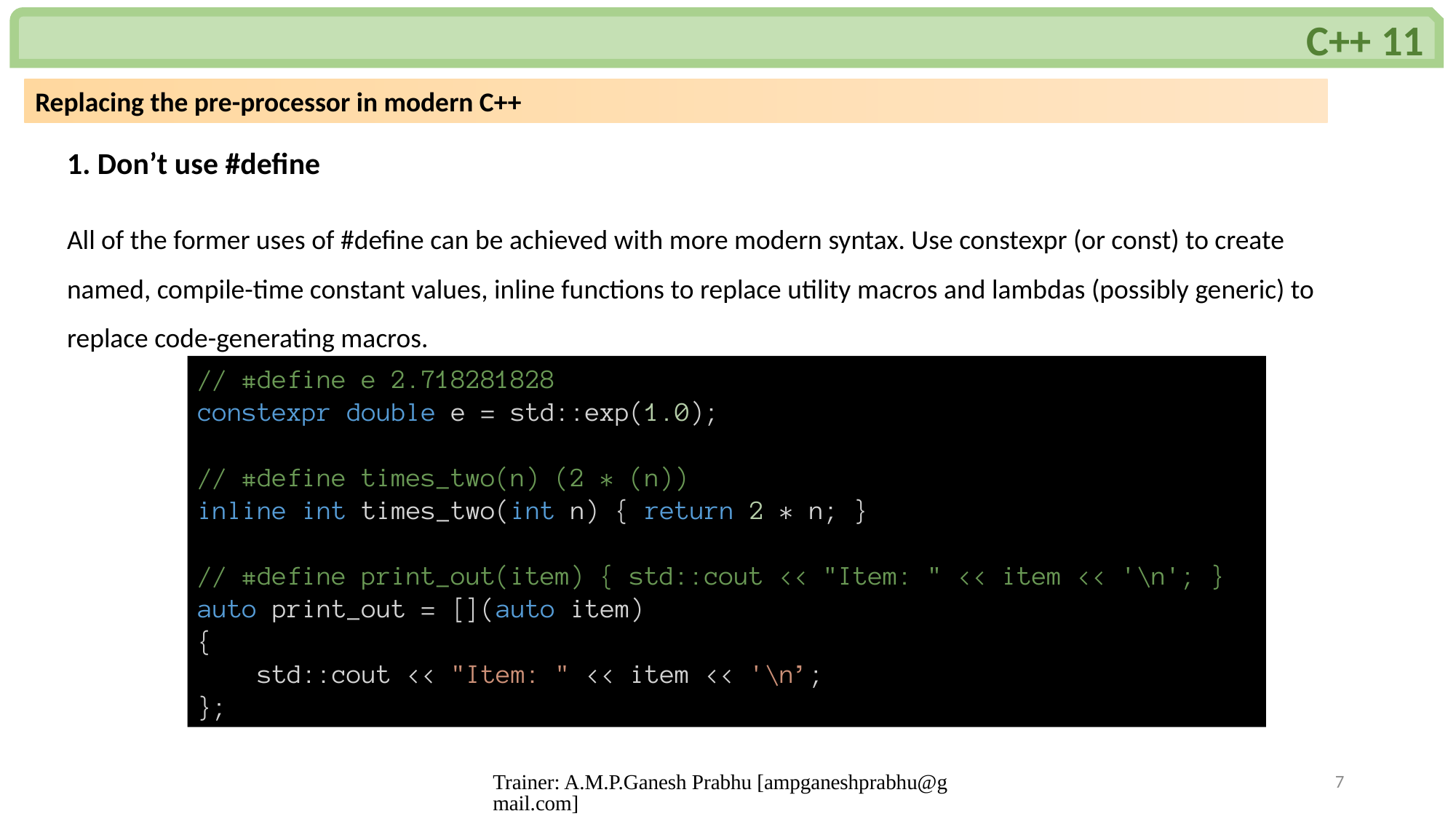

C++ 11
Replacing the pre-processor in modern C++
1. Don’t use #define

All of the former uses of #define can be achieved with more modern syntax. Use constexpr (or const) to create named, compile-time constant values, inline functions to replace utility macros and lambdas (possibly generic) to replace code-generating macros.
// #define e 2.718281828
constexpr double e = std::exp(1.0);
// #define times_two(n) (2 * (n))
inline int times_two(int n) { return 2 * n; }
// #define print_out(item) { std::cout << "Item: " << item << '\n'; }
auto print_out = [](auto item)
{
    std::cout << "Item: " << item << '\n’;
};
Trainer: A.M.P.Ganesh Prabhu [ampganeshprabhu@gmail.com]
7